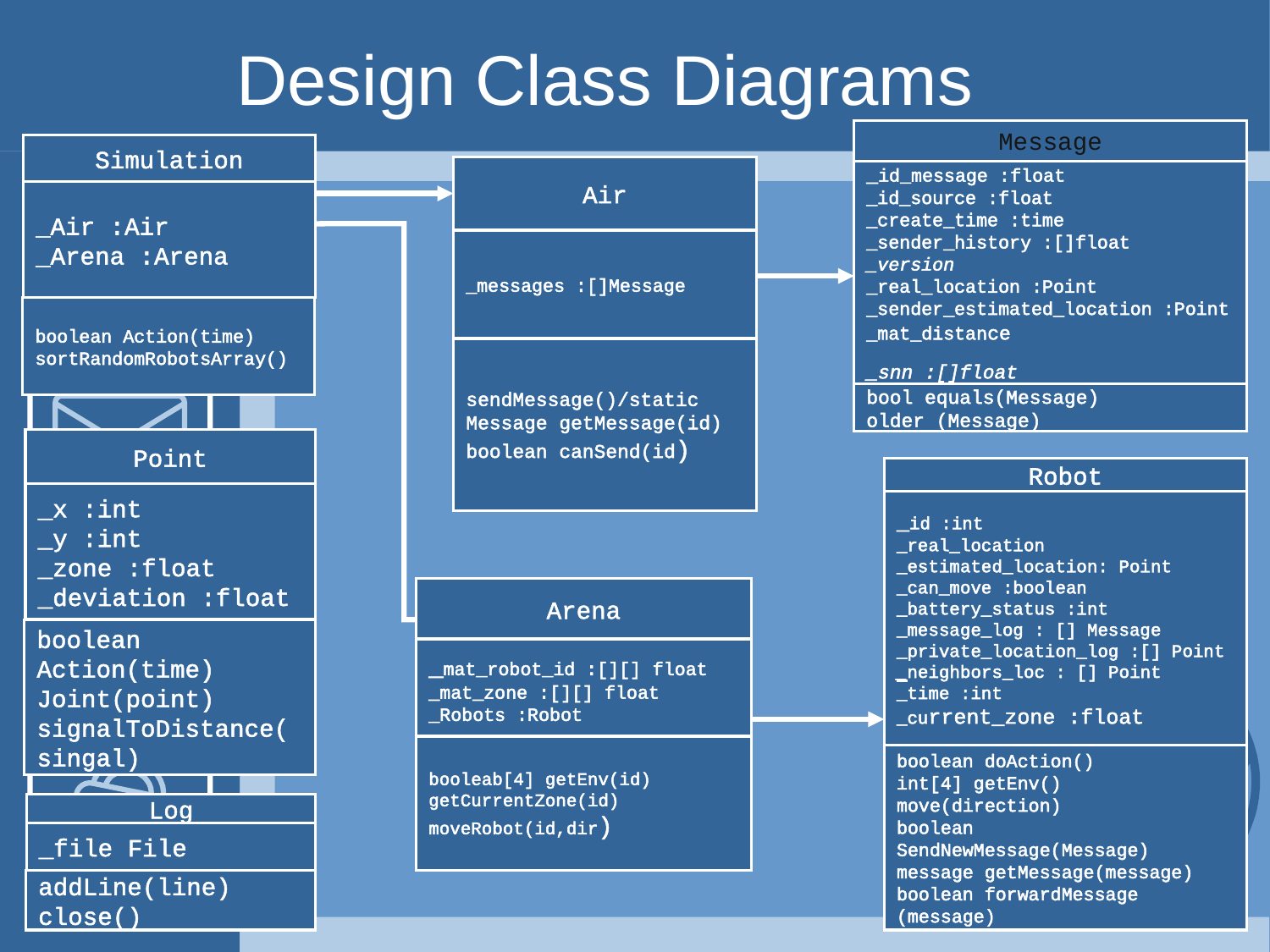

Design Class Diagrams
Message
_id_message :float
_id_source :float
_create_time :time
_sender_history :[]float
_version
_real_location :Point
_sender_estimated_location :Point
_mat_distance
_snn :[]float
bool equals(Message)
older (Message)
Simulation
_Air :Air
_Arena :Arena
boolean Action(time)
sortRandomRobotsArray()
Air
_messages :[]Message
sendMessage()/static
Message getMessage(id)
boolean canSend(id)

Point
_x :int
_y :int
_zone :float
_deviation :float
boolean Action(time)
Joint(point)
signalToDistance(singal)
Robot
_id :int
_real_location
_estimated_location: Point
_can_move :boolean
_battery_status :int
_message_log : [] Message
_private_location_log :[] Point
_neighbors_loc : [] Point
_time :int
_current_zone :float
boolean doAction()
int[4] getEnv()
move(direction)
boolean SendNewMessage(Message)
message getMessage(message)
boolean forwardMessage (message)
Arena
_mat_robot_id :[][] float
_mat_zone :[][] float
_Robots :Robot
booleab[4] getEnv(id)
getCurrentZone(id) moveRobot(id,dir)
Log
_file File
addLine(line)
close()